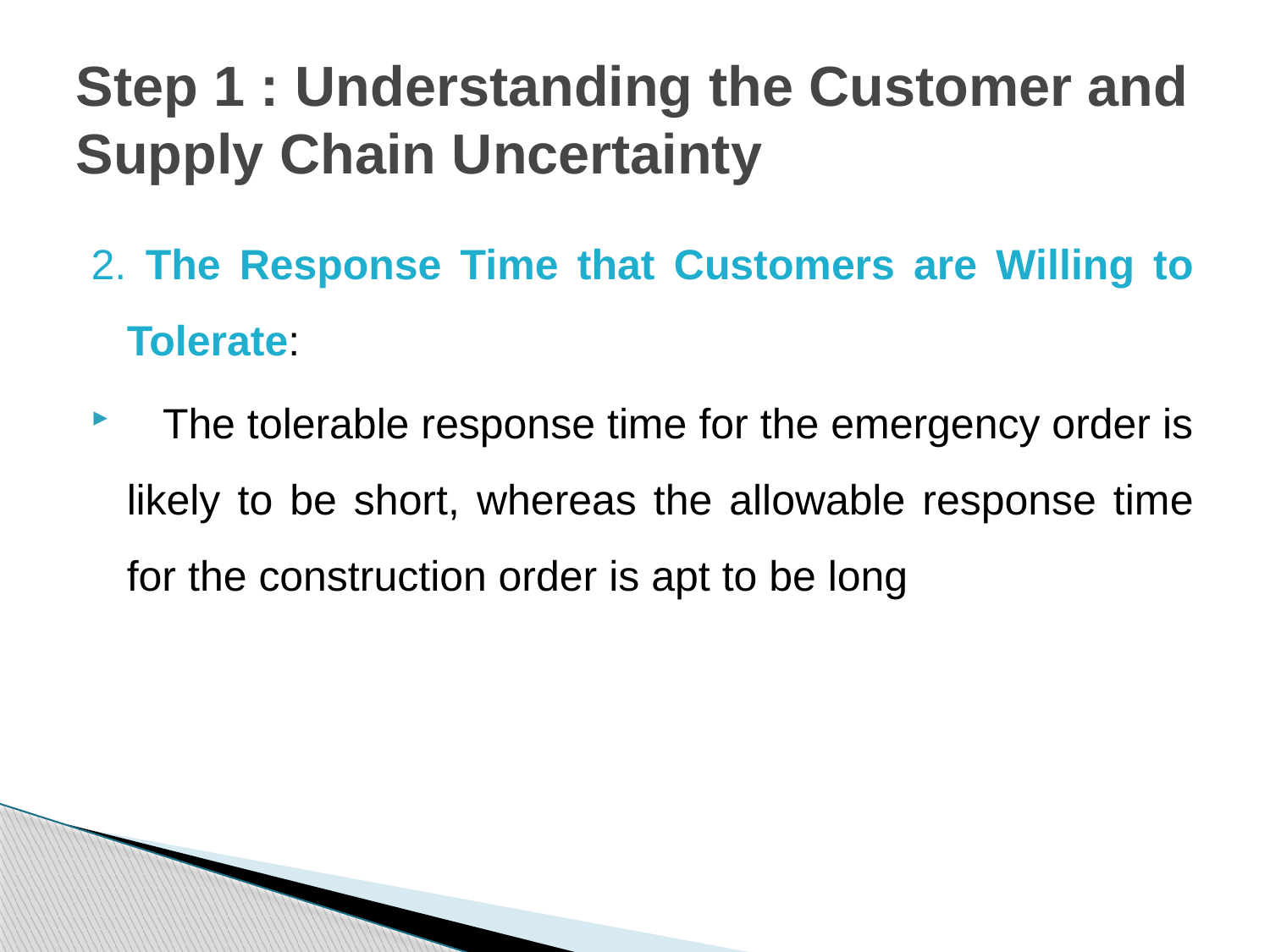

# Step 1 : Understanding the Customer and Supply Chain Uncertainty
2. The Response Time that Customers are Willing to Tolerate:
   The tolerable response time for the emergency order is likely to be short, whereas the allowable response time for the construction order is apt to be long